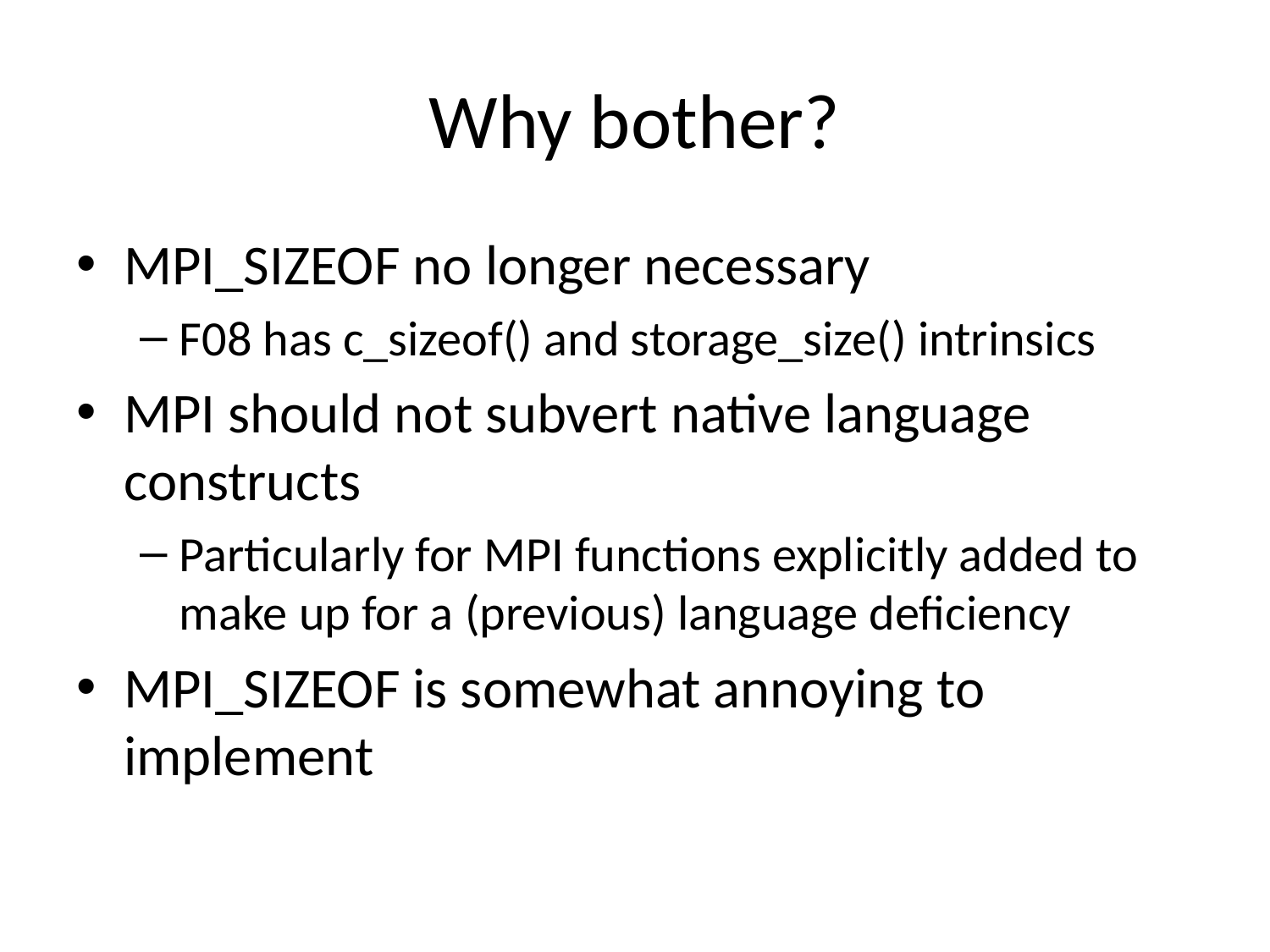

# Why bother?
MPI_SIZEOF no longer necessary
F08 has c_sizeof() and storage_size() intrinsics
MPI should not subvert native language constructs
Particularly for MPI functions explicitly added to make up for a (previous) language deficiency
MPI_SIZEOF is somewhat annoying to implement